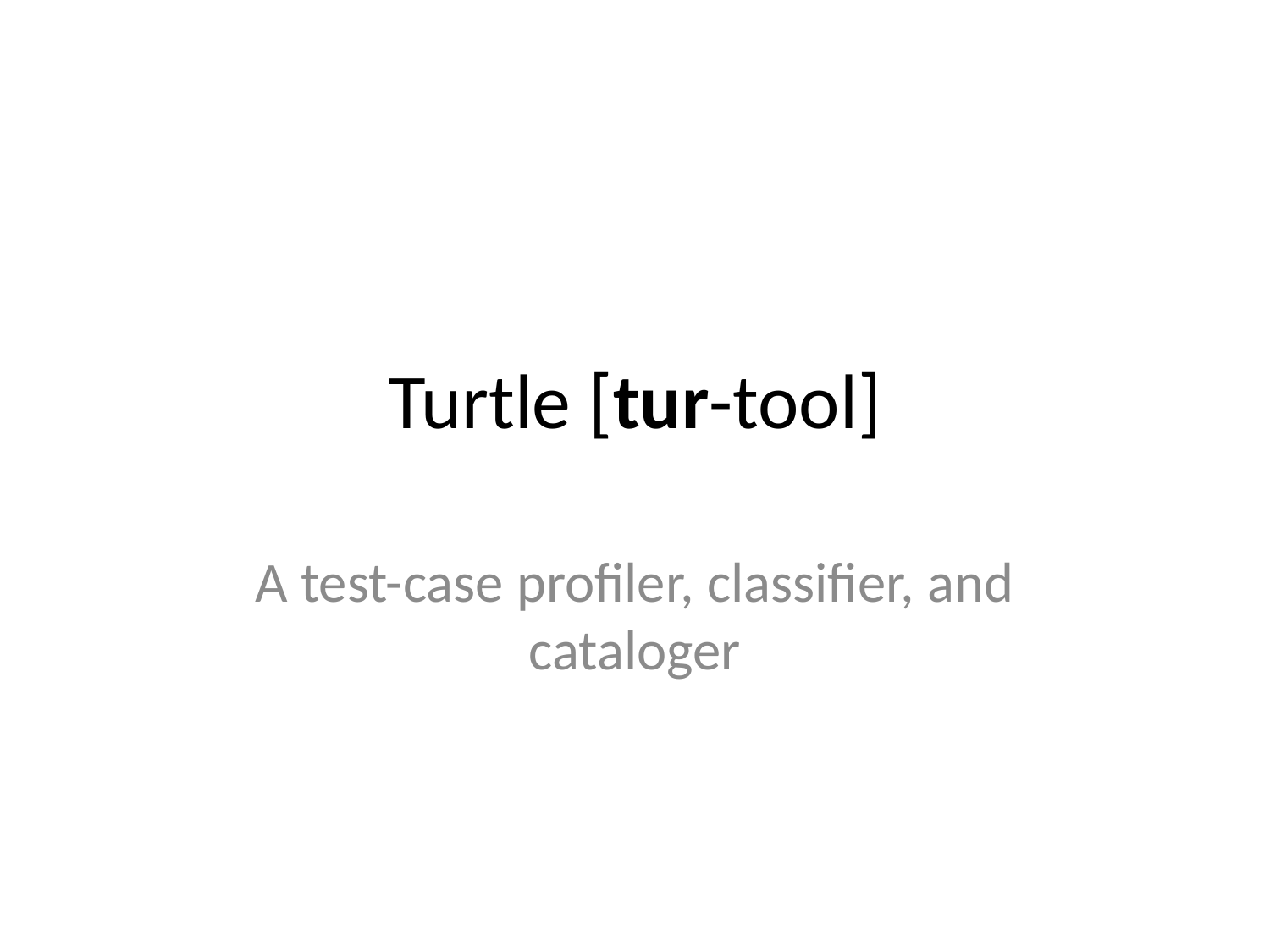

# Turtle [tur-tool]
A test-case profiler, classifier, and cataloger